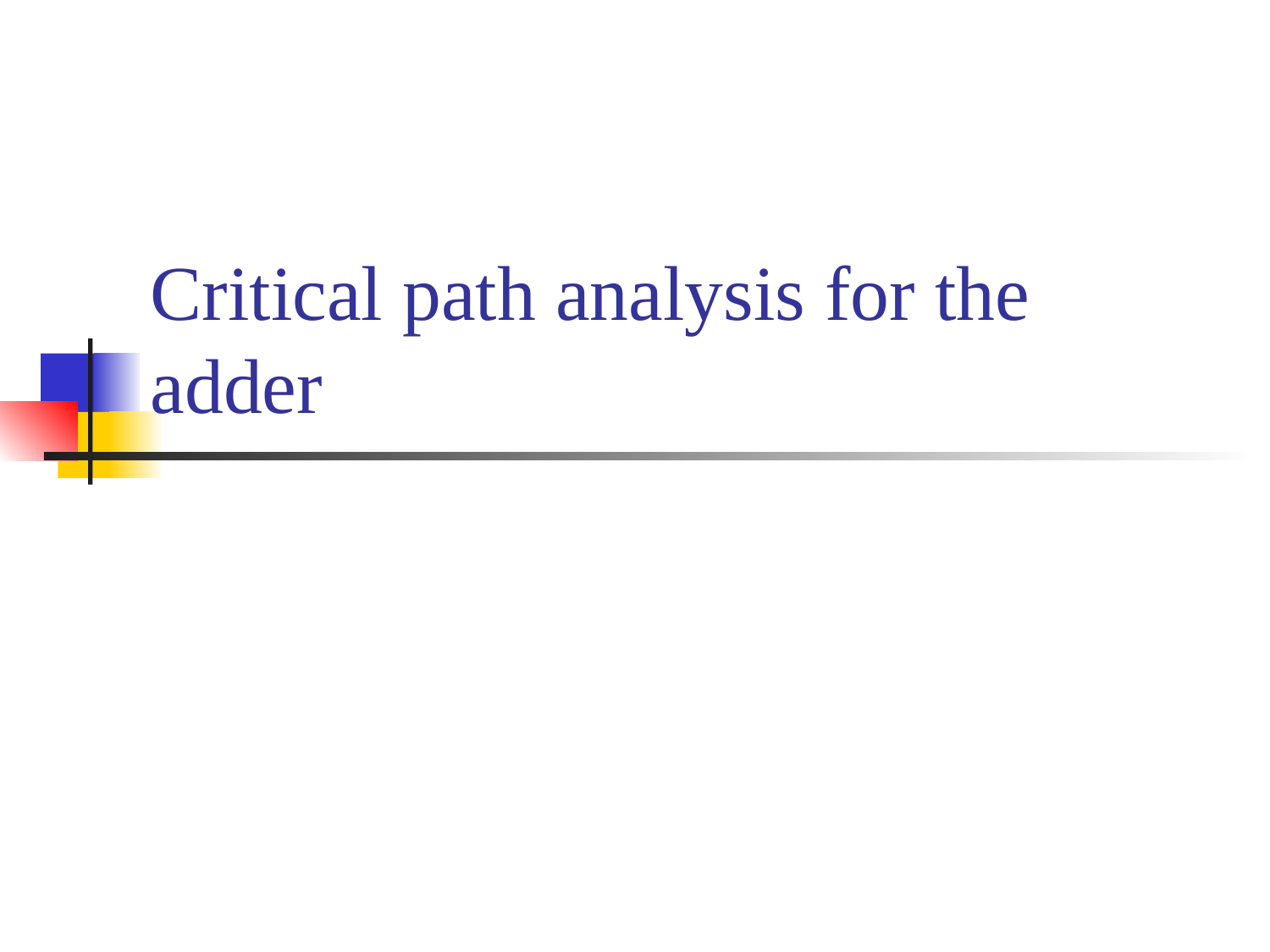

# Critical path analysis for the adder